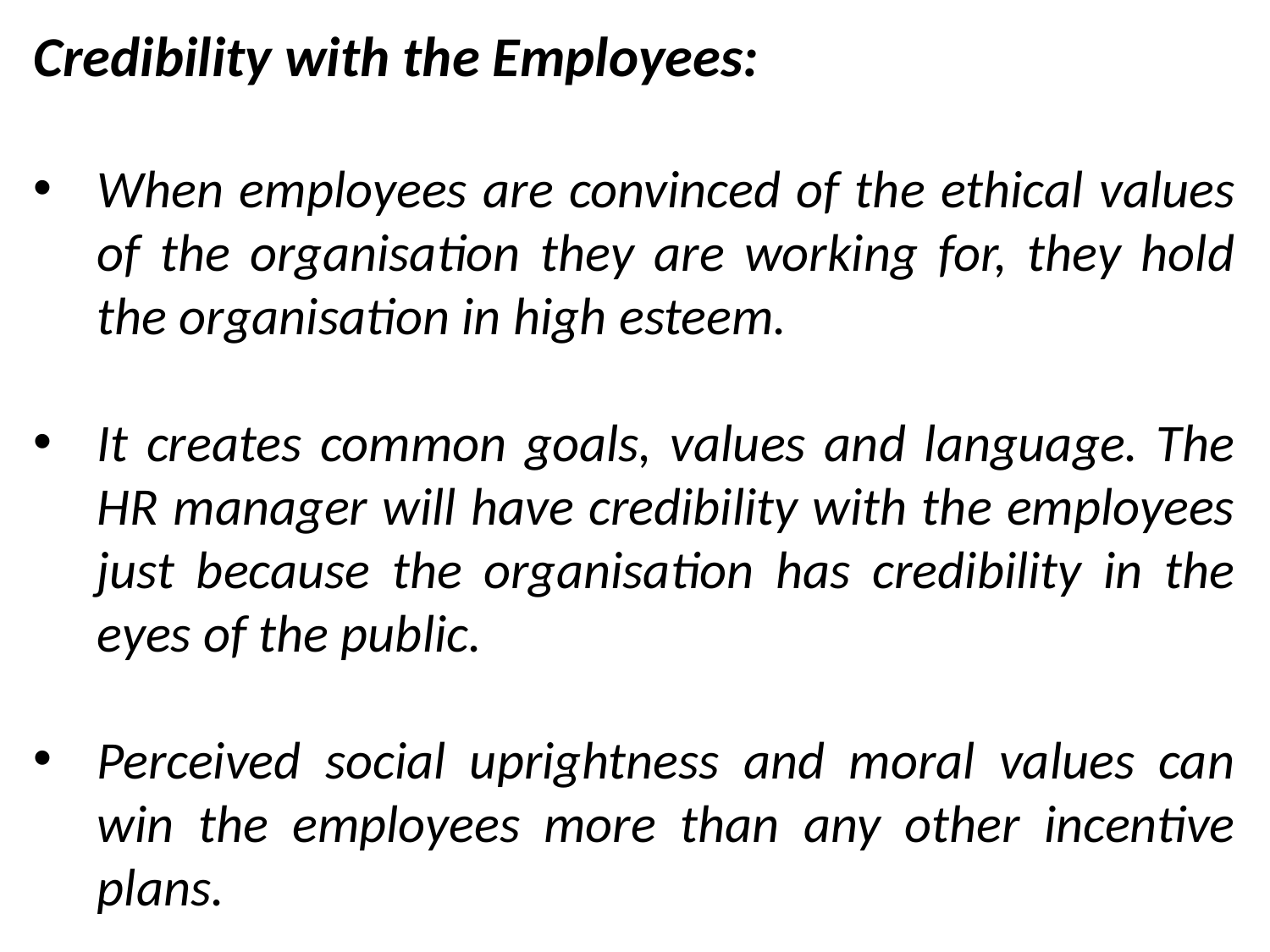

Credibility with the Employees:

When employees are convinced of the ethical values of the organisation they are working for, they hold the organisation in high esteem.

It creates common goals, values and language. The HR manager will have credibility with the employees just because the organisation has credibility in the eyes of the public.

Perceived social uprightness and moral values can win the employees more than any other incentive plans.